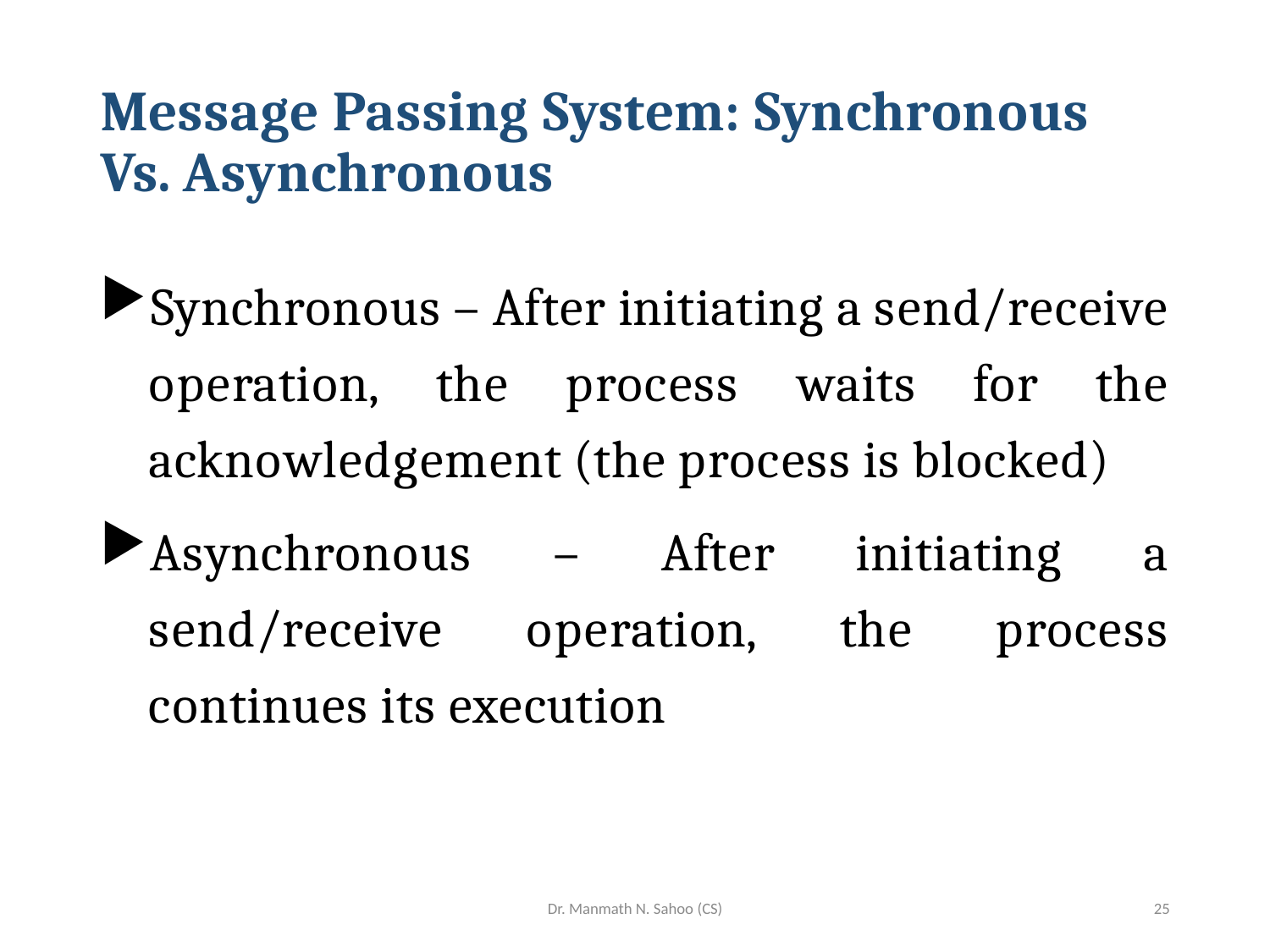

# Message Passing System: Synchronous Vs. Asynchronous
Synchronous – After initiating a send/receive operation, the process waits for the acknowledgement (the process is blocked)
Asynchronous – After initiating a send/receive operation, the process continues its execution

Dr. Manmath N. Sahoo (CS)
25